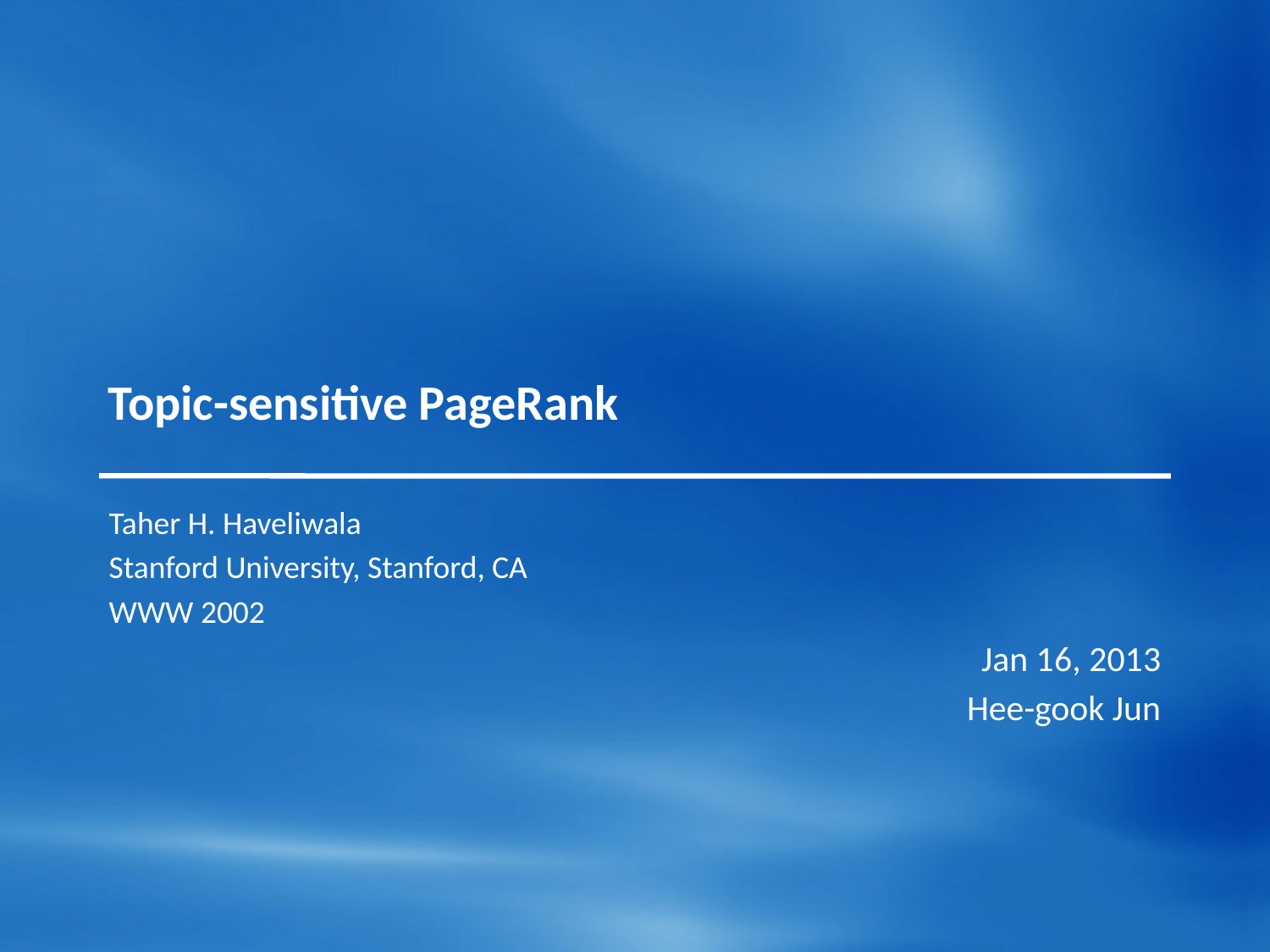

# Topic-sensitive PageRank
Taher H. Haveliwala
Stanford University, Stanford, CA
WWW 2002
Jan 16, 2013
Hee-gook Jun